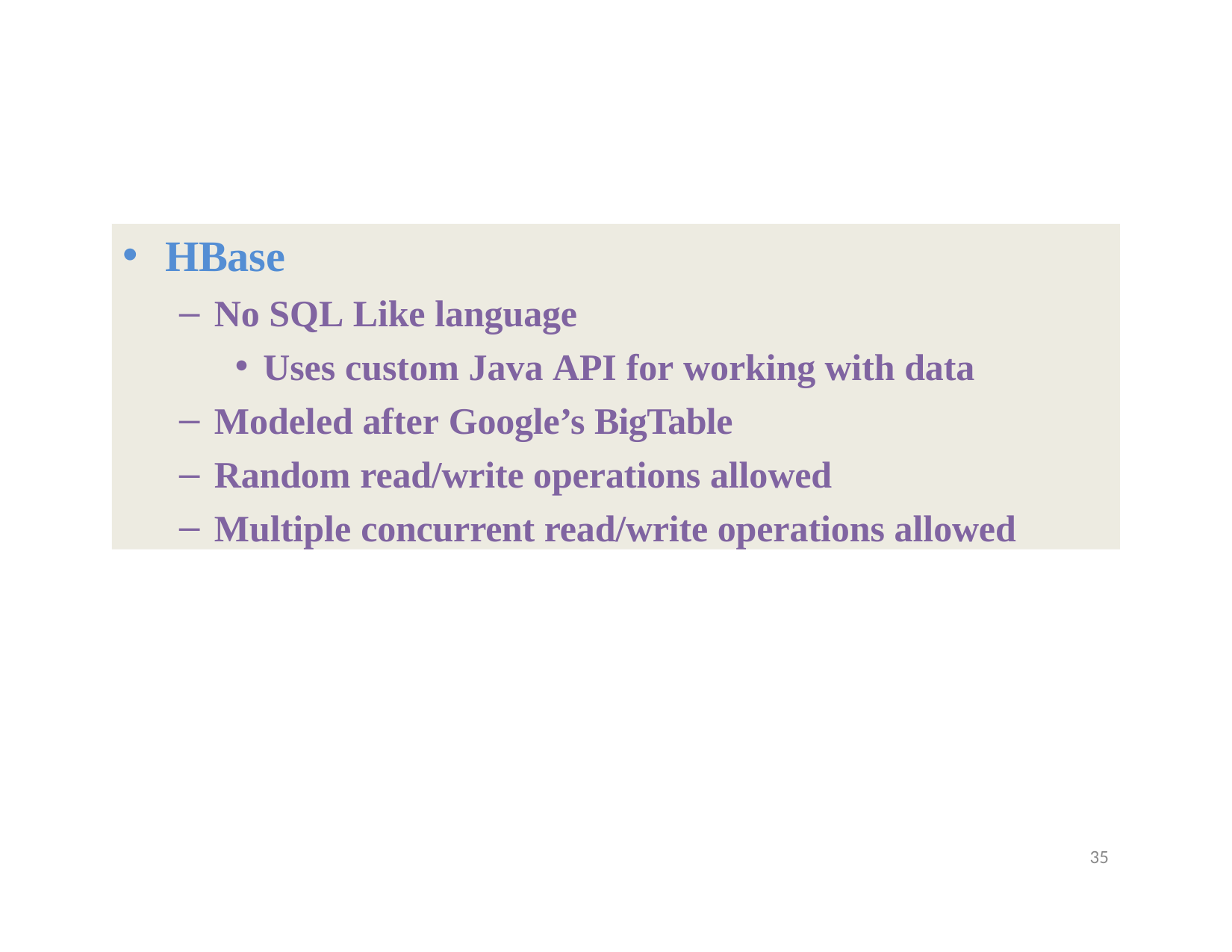

HBase
No SQL Like language
Uses custom Java API for working with data
Modeled after Google’s BigTable
Random read/write operations allowed
Multiple concurrent read/write operations allowed
35